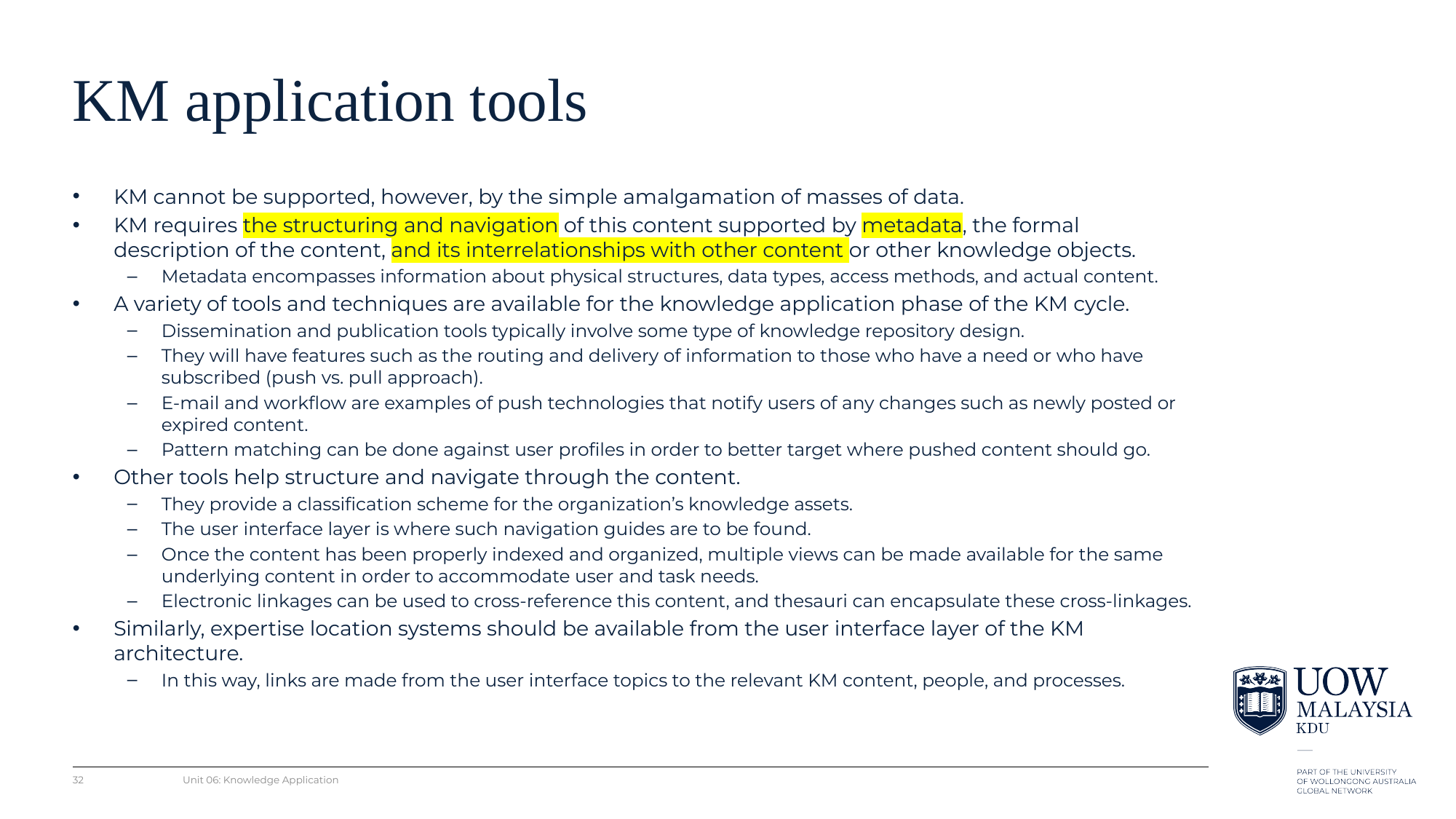

# KM application tools
KM cannot be supported, however, by the simple amalgamation of masses of data.
KM requires the structuring and navigation of this content supported by metadata, the formal description of the content, and its interrelationships with other content or other knowledge objects.
Metadata encompasses information about physical structures, data types, access methods, and actual content.
A variety of tools and techniques are available for the knowledge application phase of the KM cycle.
Dissemination and publication tools typically involve some type of knowledge repository design.
They will have features such as the routing and delivery of information to those who have a need or who have subscribed (push vs. pull approach).
E-mail and workﬂow are examples of push technologies that notify users of any changes such as newly posted or expired content.
Pattern matching can be done against user proﬁles in order to better target where pushed content should go.
Other tools help structure and navigate through the content.
They provide a classiﬁcation scheme for the organization’s knowledge assets.
The user interface layer is where such navigation guides are to be found.
Once the content has been properly indexed and organized, multiple views can be made available for the same underlying content in order to accommodate user and task needs.
Electronic linkages can be used to cross-reference this content, and thesauri can encapsulate these cross-linkages.
Similarly, expertise location systems should be available from the user interface layer of the KM architecture.
In this way, links are made from the user interface topics to the relevant KM content, people, and processes.
32
Unit 06: Knowledge Application